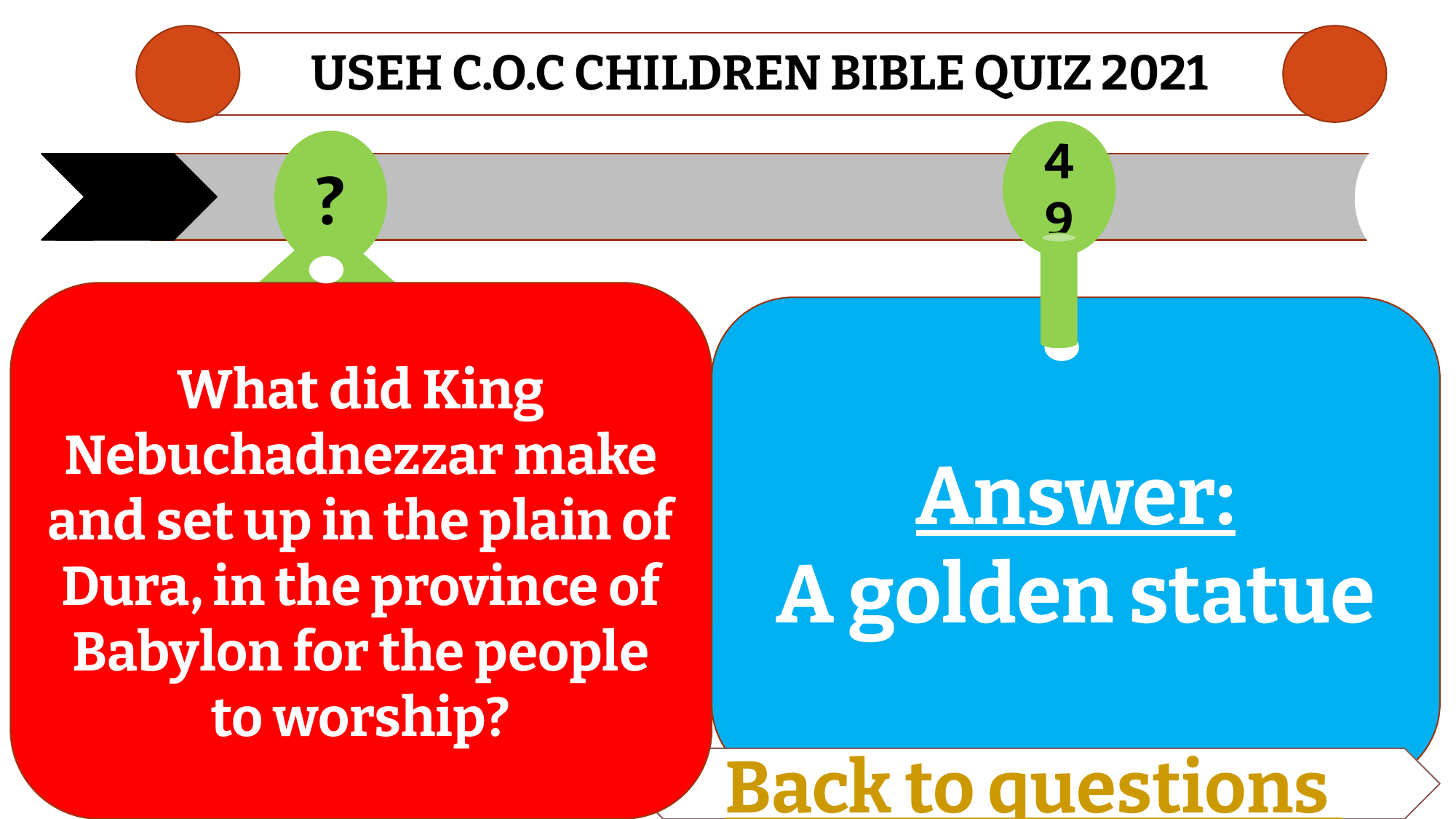

# USEH C.O.C CHILDREN Bible QUIZ 2021
49
?

What did King Nebuchadnezzar make and set up in the plain of Dura, in the province of
Babylon for the people to worship?
Answer:
A golden statue

Back to questions